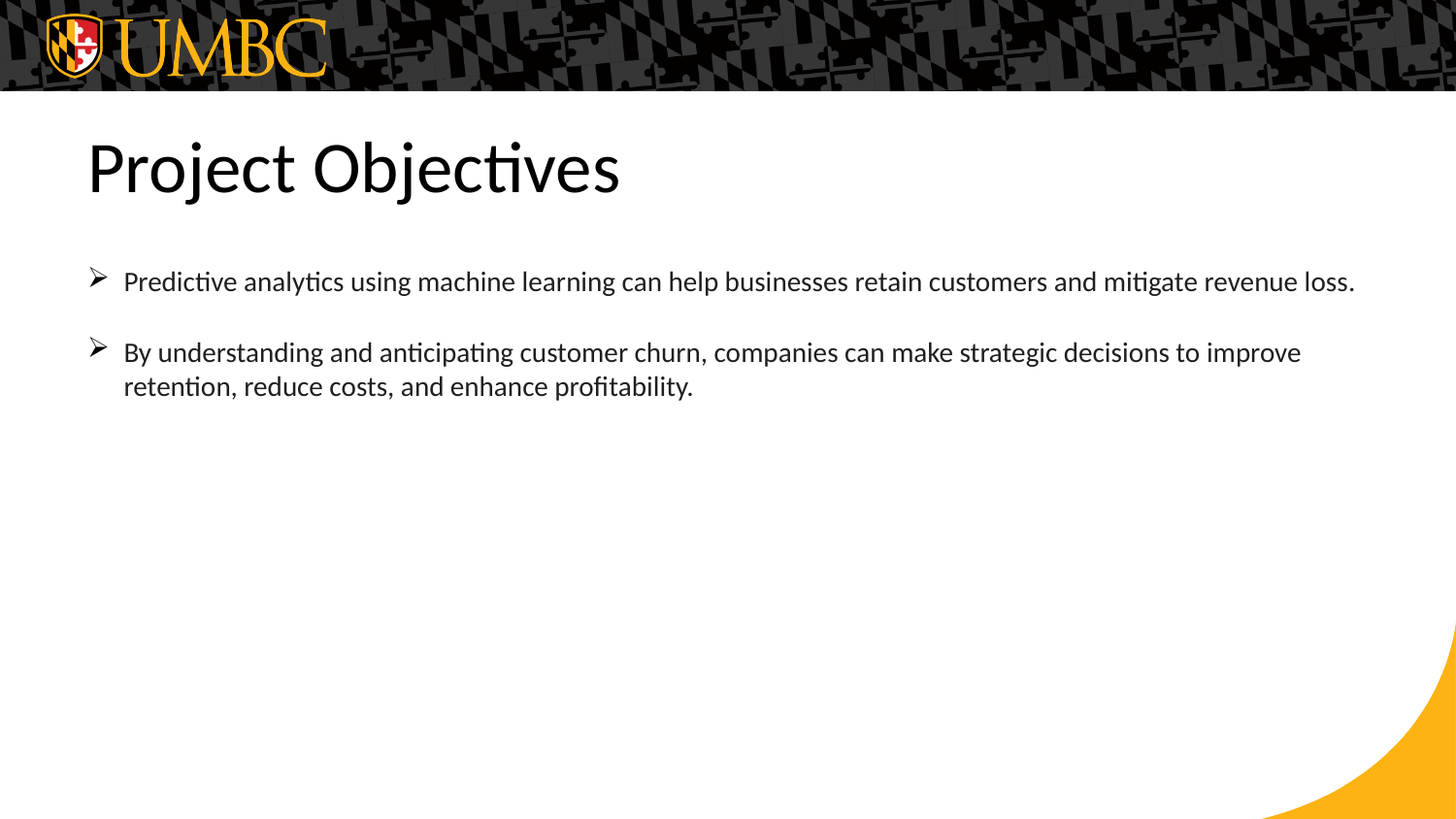

# Project Objectives
Predictive analytics using machine learning can help businesses retain customers and mitigate revenue loss.
By understanding and anticipating customer churn, companies can make strategic decisions to improve retention, reduce costs, and enhance profitability.